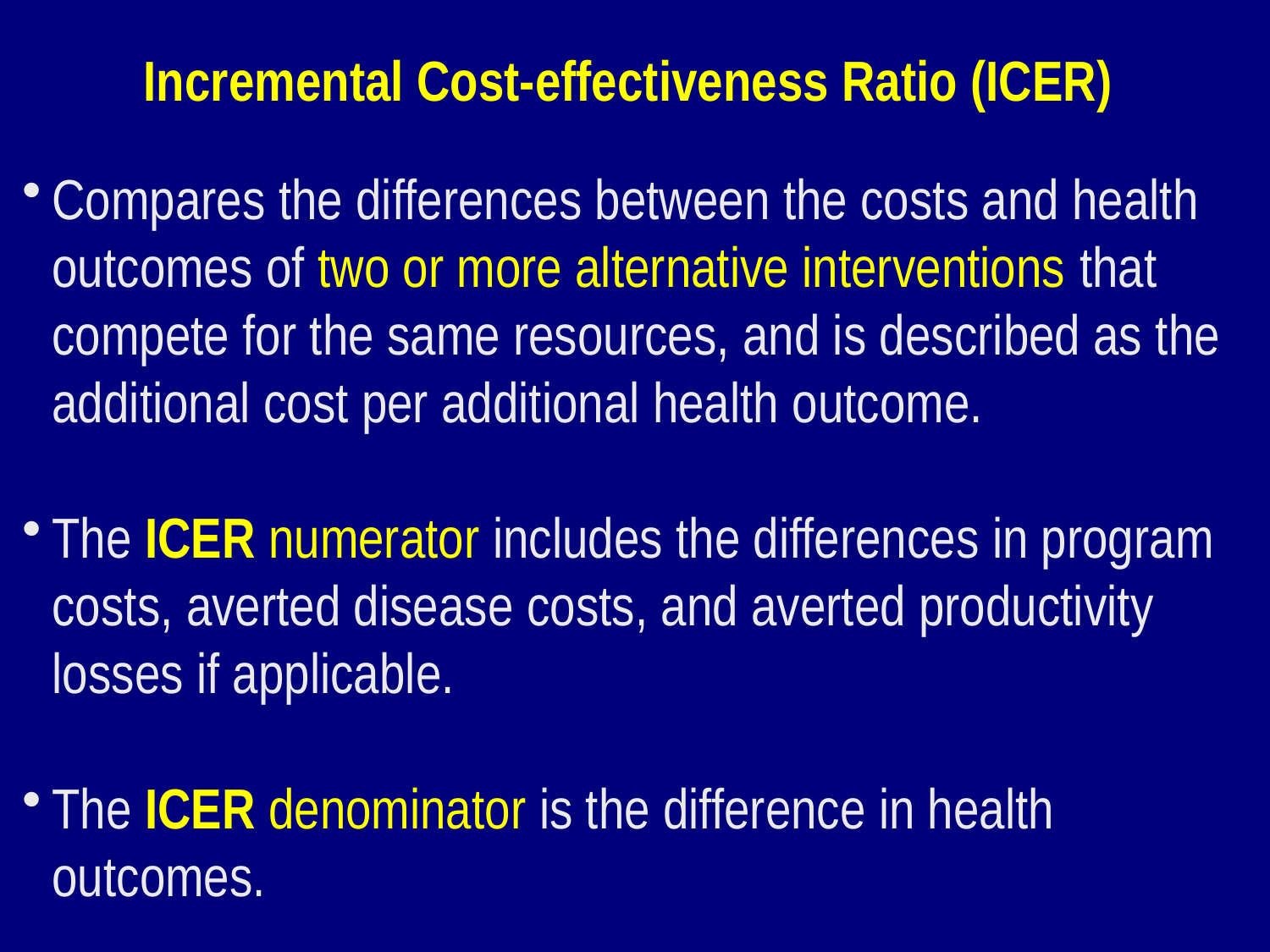

Incremental Cost-effectiveness Ratio (ICER)

Compares the differences between the costs and health outcomes of two or more alternative interventions that compete for the same resources, and is described as the additional cost per additional health outcome.

The ICER numerator includes the differences in program costs, averted disease costs, and averted productivity losses if applicable.
The ICER denominator is the difference in health outcomes.